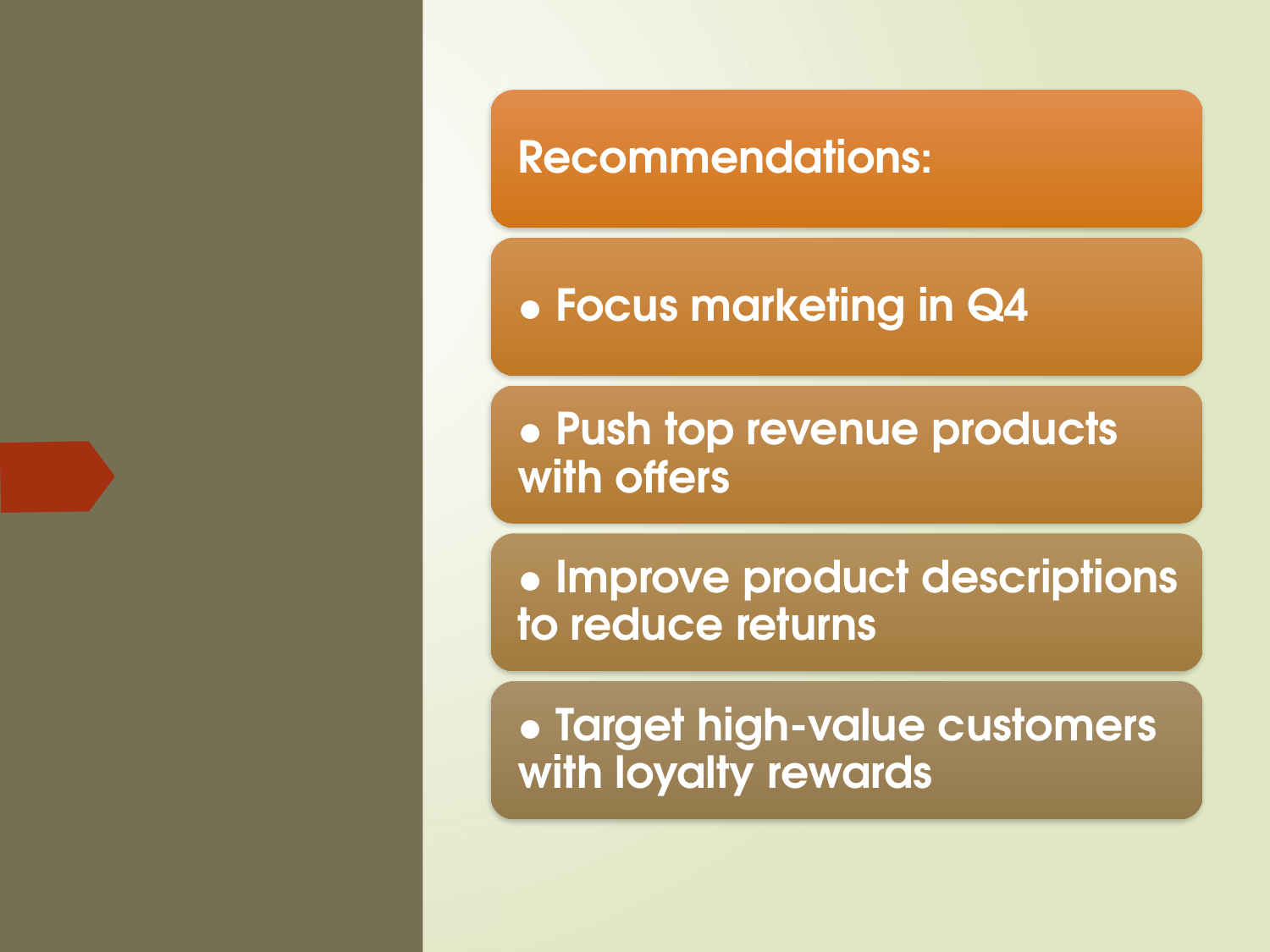

Recommendations:
• Focus marketing in Q4
• Push top revenue products with offers
• Improve product descriptions to reduce returns
• Target high-value customers with loyalty rewards